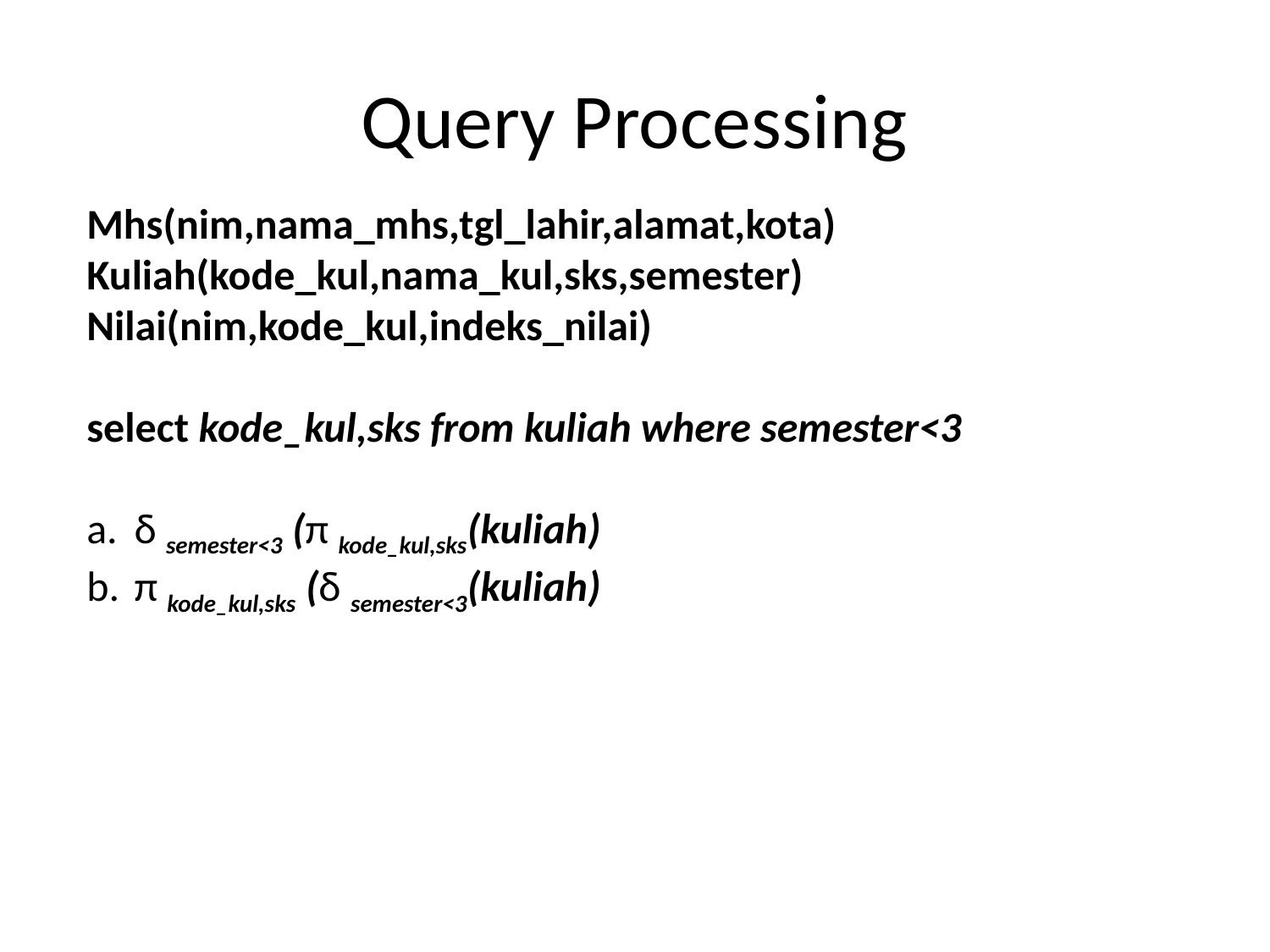

# Query Processing
Mhs(nim,nama_mhs,tgl_lahir,alamat,kota)
Kuliah(kode_kul,nama_kul,sks,semester)
Nilai(nim,kode_kul,indeks_nilai)

select kode_kul,sks from kuliah where semester<3

δ semester<3 (π kode_kul,sks(kuliah)
π kode_kul,sks (δ semester<3(kuliah)